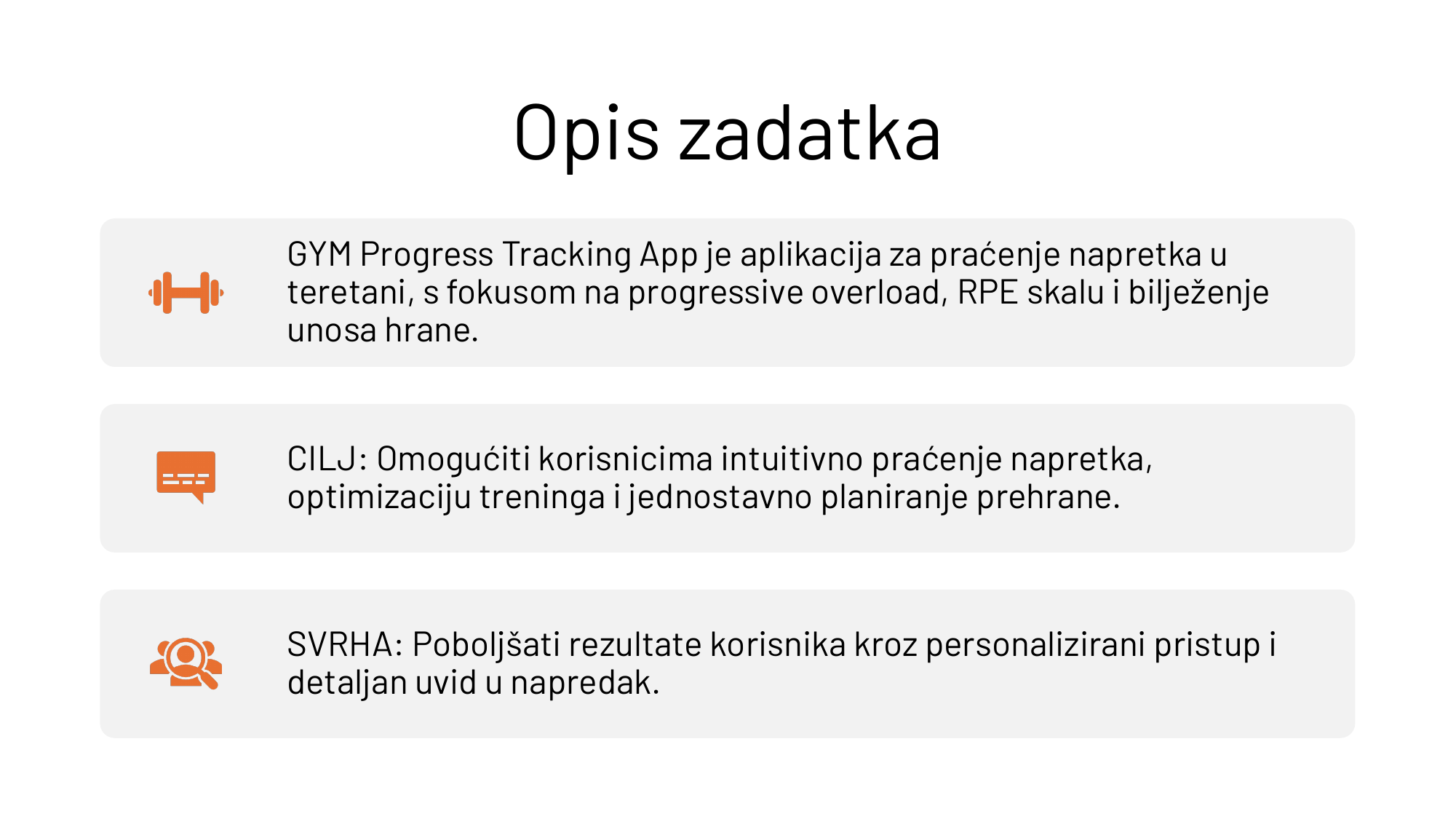

# Opis zadatka
GYM Progress Tracking App je aplikacija za praćenje napretka u teretani, s fokusom na progressive overload, RPE skalu i bilježenje unosa hrane.
CILJ: Omogućiti korisnicima intuitivno praćenje napretka, optimizaciju treninga i jednostavno planiranje prehrane.
SVRHA: Poboljšati rezultate korisnika kroz personalizirani pristup i detaljan uvid u napredak.